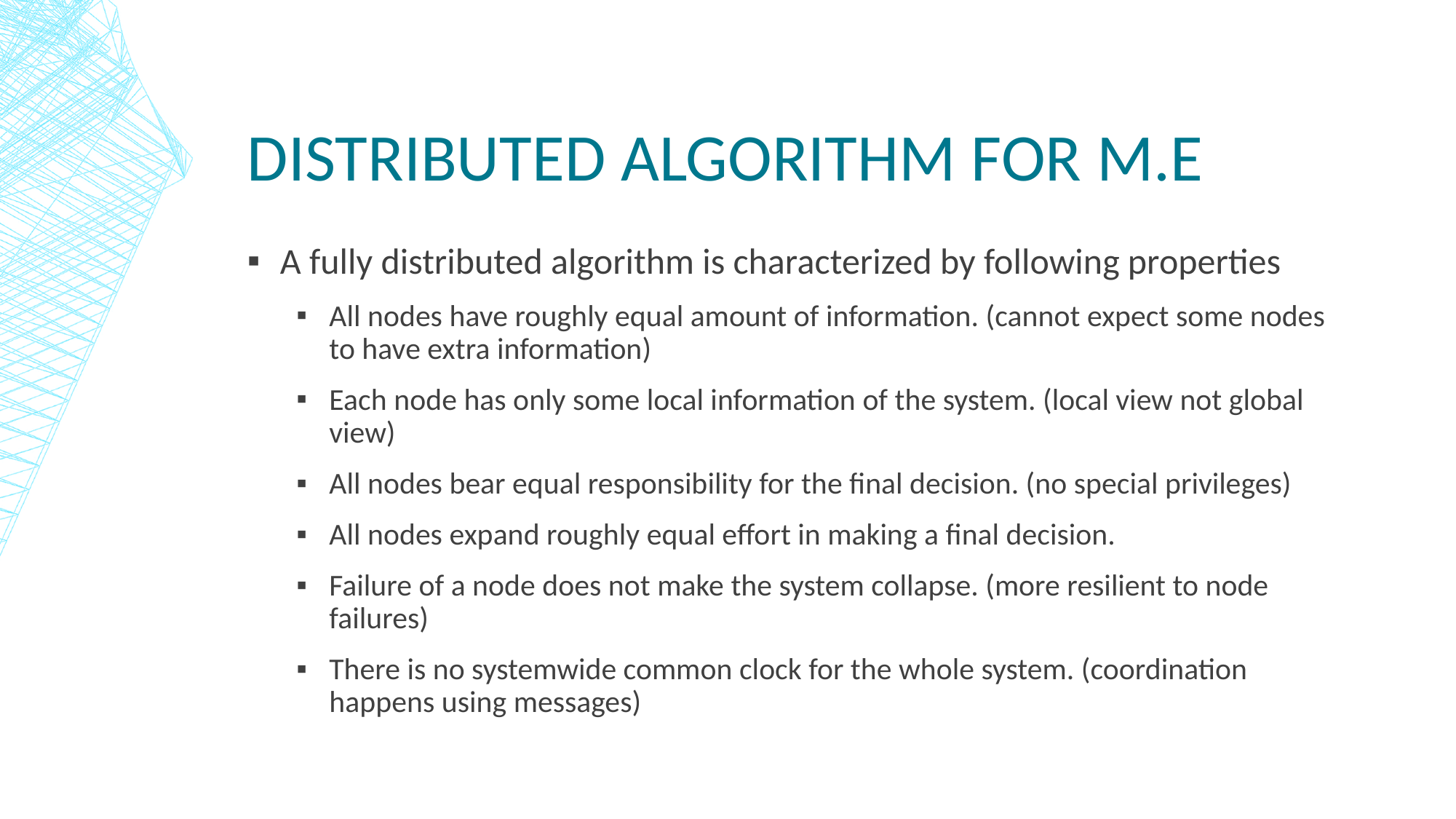

# Distributed algorithm for M.E
A fully distributed algorithm is characterized by following properties
All nodes have roughly equal amount of information. (cannot expect some nodes to have extra information)
Each node has only some local information of the system. (local view not global view)
All nodes bear equal responsibility for the final decision. (no special privileges)
All nodes expand roughly equal effort in making a final decision.
Failure of a node does not make the system collapse. (more resilient to node failures)
There is no systemwide common clock for the whole system. (coordination happens using messages)